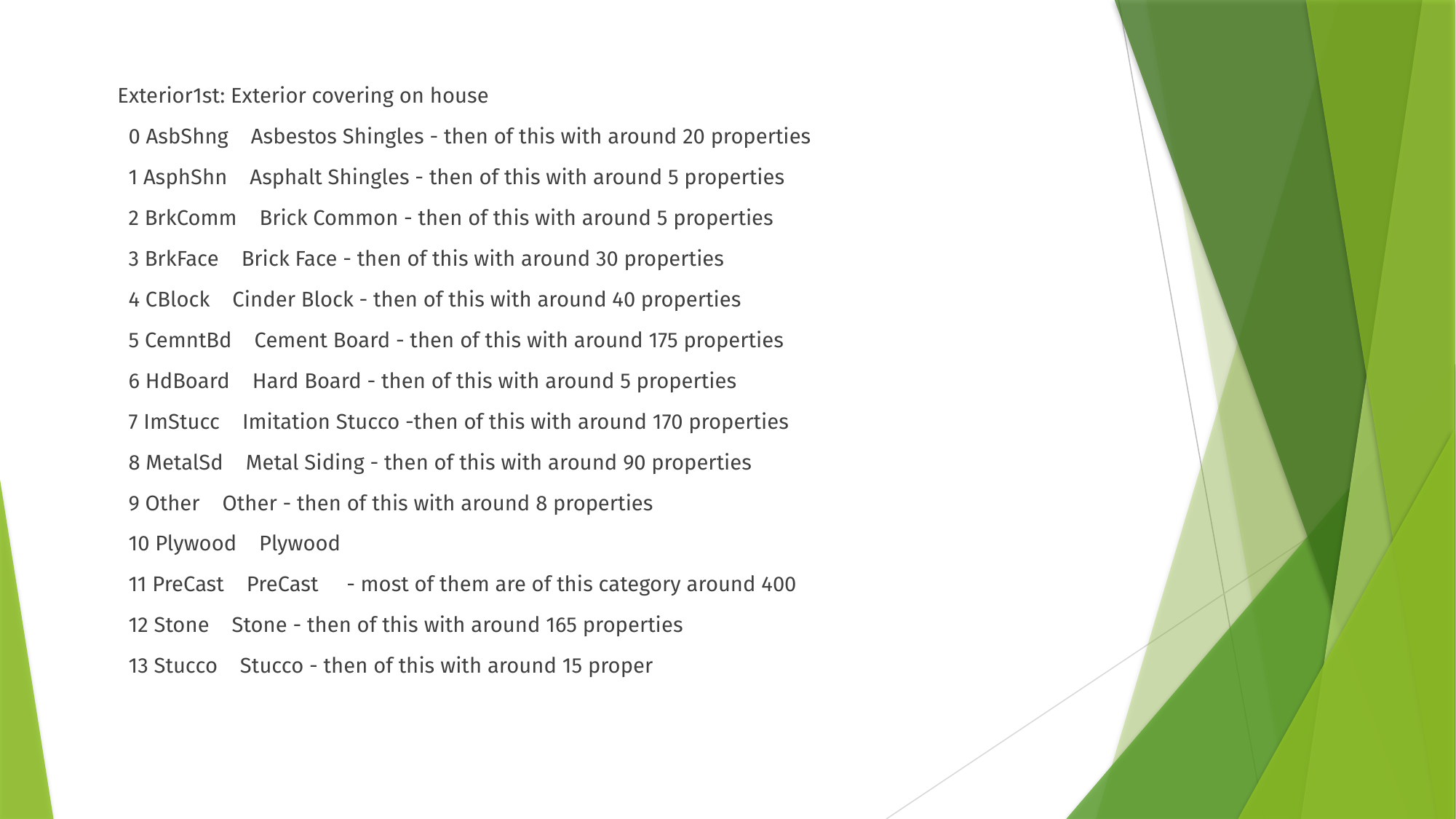

Exterior1st: Exterior covering on house
  0 AsbShng    Asbestos Shingles - then of this with around 20 properties
  1 AsphShn    Asphalt Shingles - then of this with around 5 properties
  2 BrkComm    Brick Common - then of this with around 5 properties
  3 BrkFace    Brick Face - then of this with around 30 properties
  4 CBlock    Cinder Block - then of this with around 40 properties
  5 CemntBd    Cement Board - then of this with around 175 properties
  6 HdBoard    Hard Board - then of this with around 5 properties
  7 ImStucc    Imitation Stucco -then of this with around 170 properties
  8 MetalSd    Metal Siding - then of this with around 90 properties
  9 Other    Other - then of this with around 8 properties
  10 Plywood    Plywood
  11 PreCast    PreCast     - most of them are of this category around 400
  12 Stone    Stone - then of this with around 165 properties
  13 Stucco    Stucco - then of this with around 15 proper